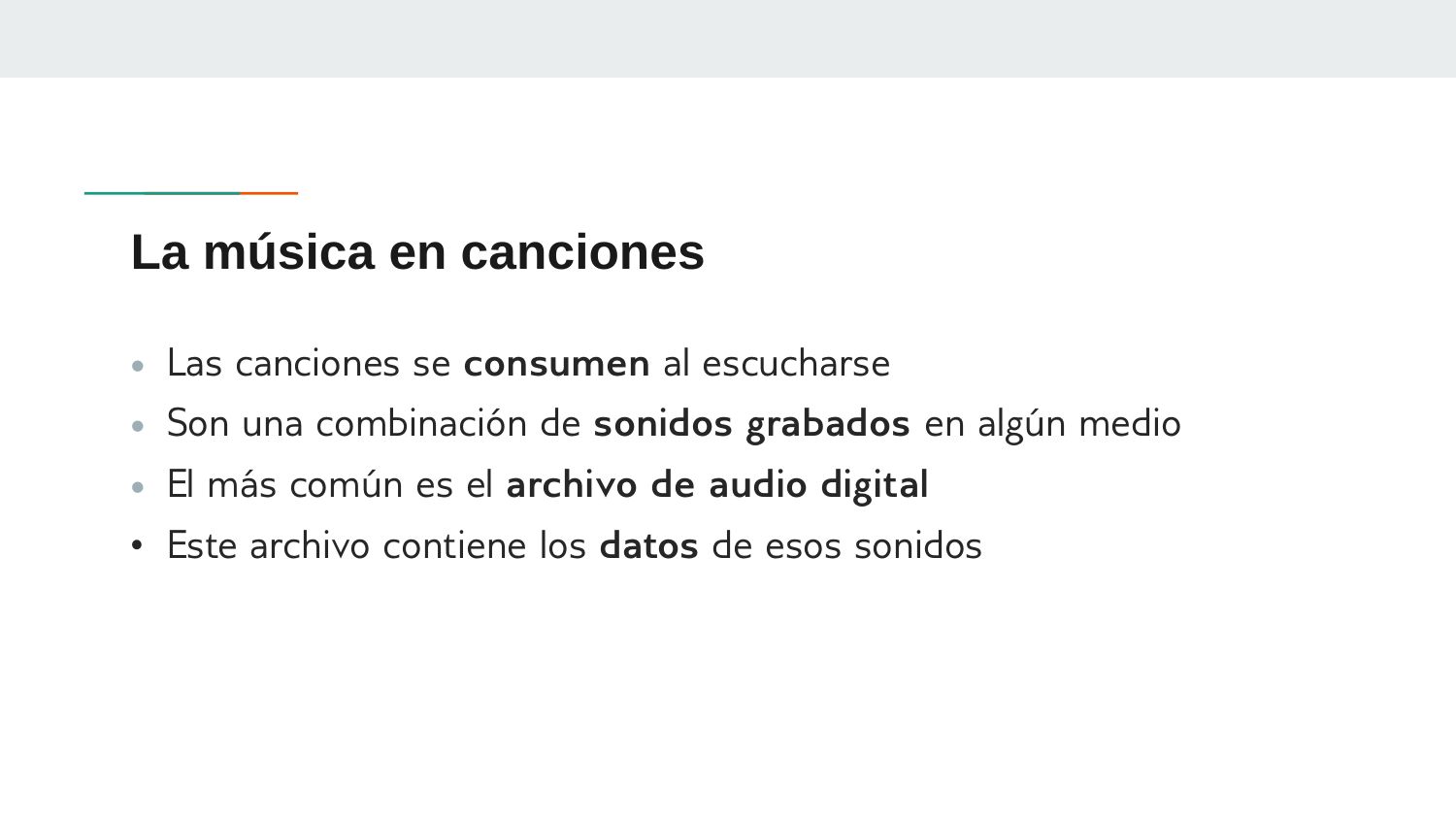

# La música en canciones
Las canciones se consumen al escucharse
Son una combinación de sonidos grabados en algún medio
El más común es el archivo de audio digital
Este archivo contiene los datos de esos sonidos